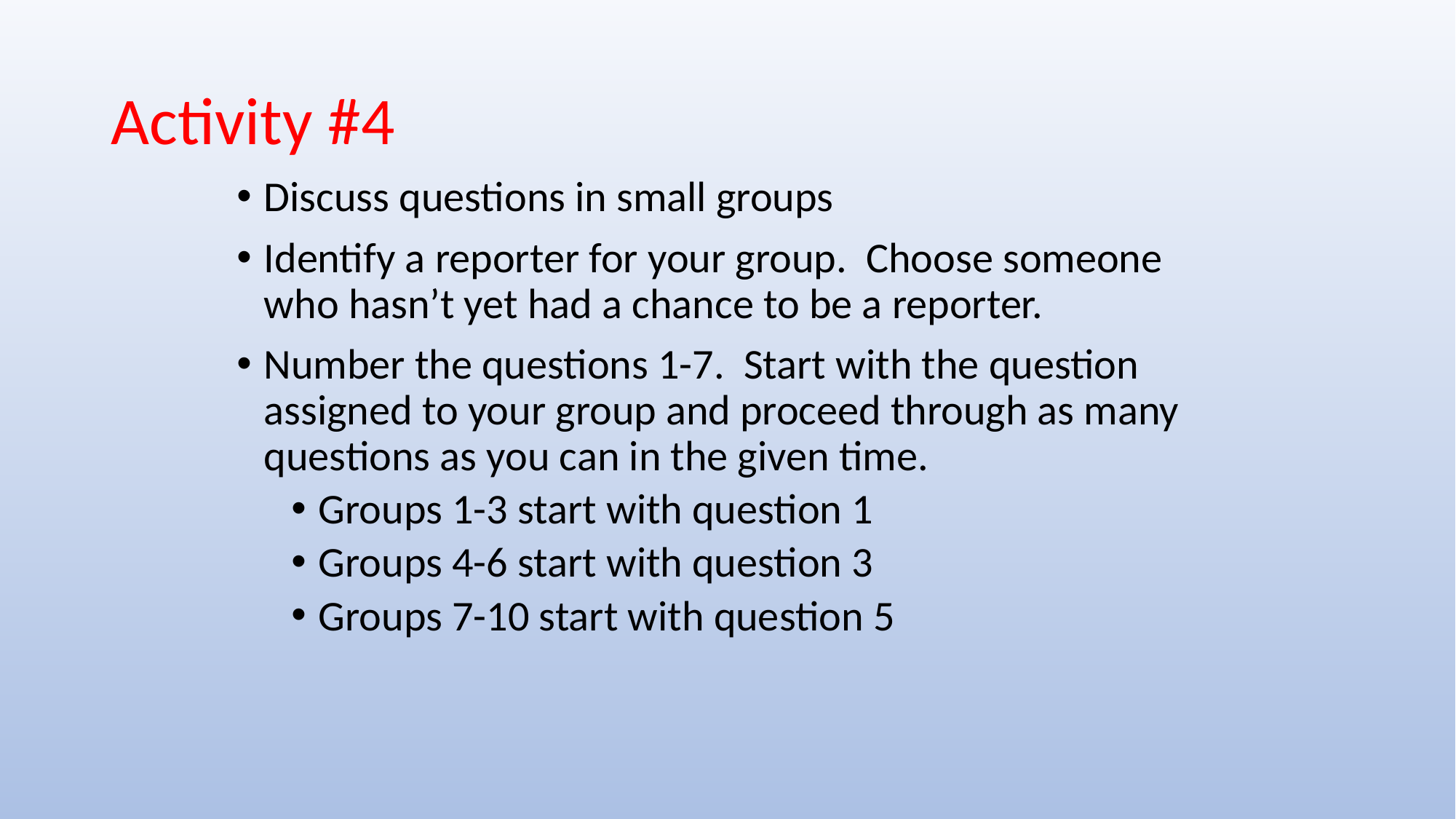

# Activity #4
Discuss questions in small groups
Identify a reporter for your group.  Choose someone who hasn’t yet had a chance to be a reporter.
Number the questions 1-7.  Start with the question assigned to your group and proceed through as many questions as you can in the given time.
Groups 1-3 start with question 1
Groups 4-6 start with question 3
Groups 7-10 start with question 5